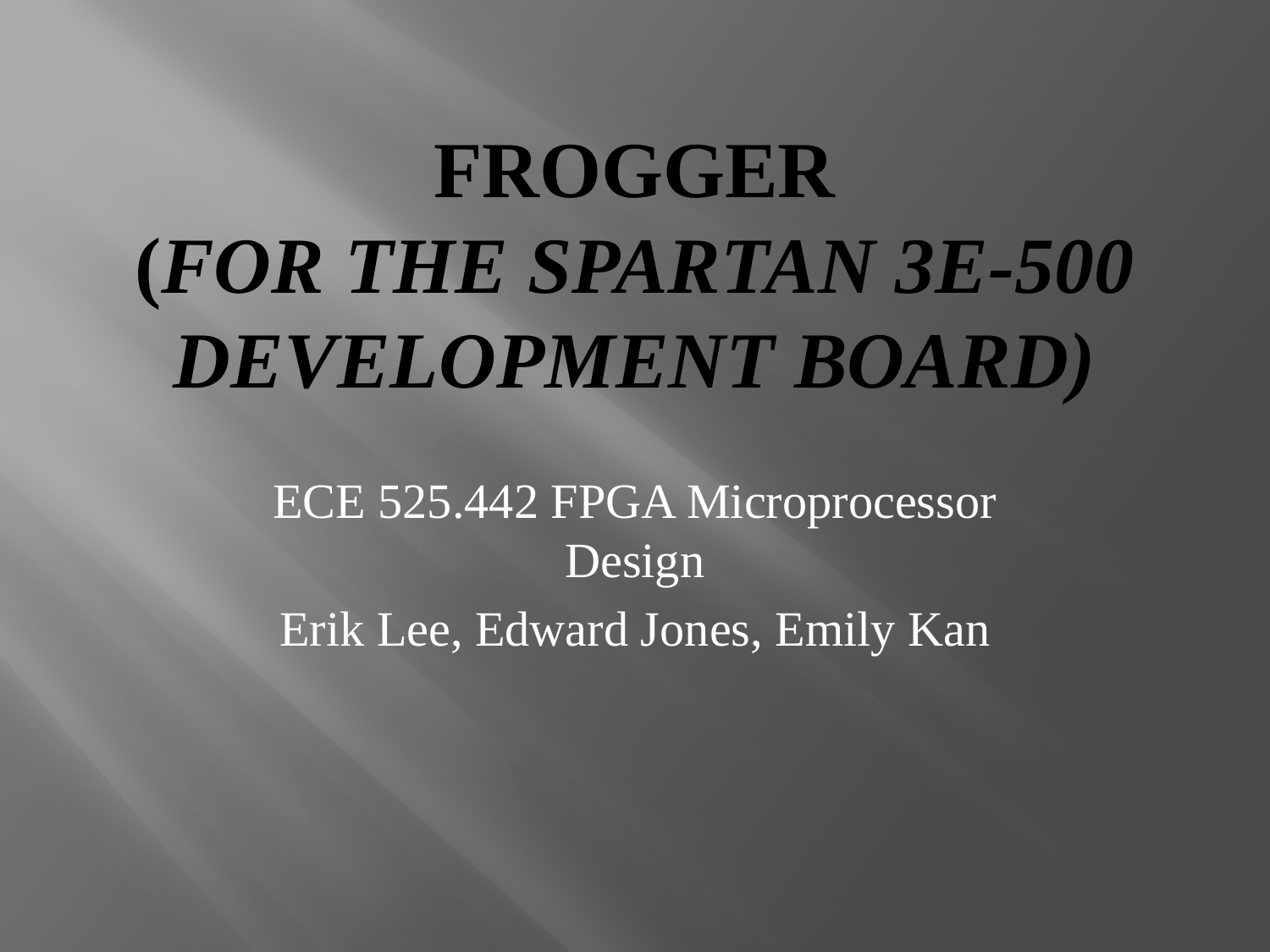

# Frogger (for the Spartan 3E-500 development board)
ECE 525.442 FPGA Microprocessor Design
Erik Lee, Edward Jones, Emily Kan